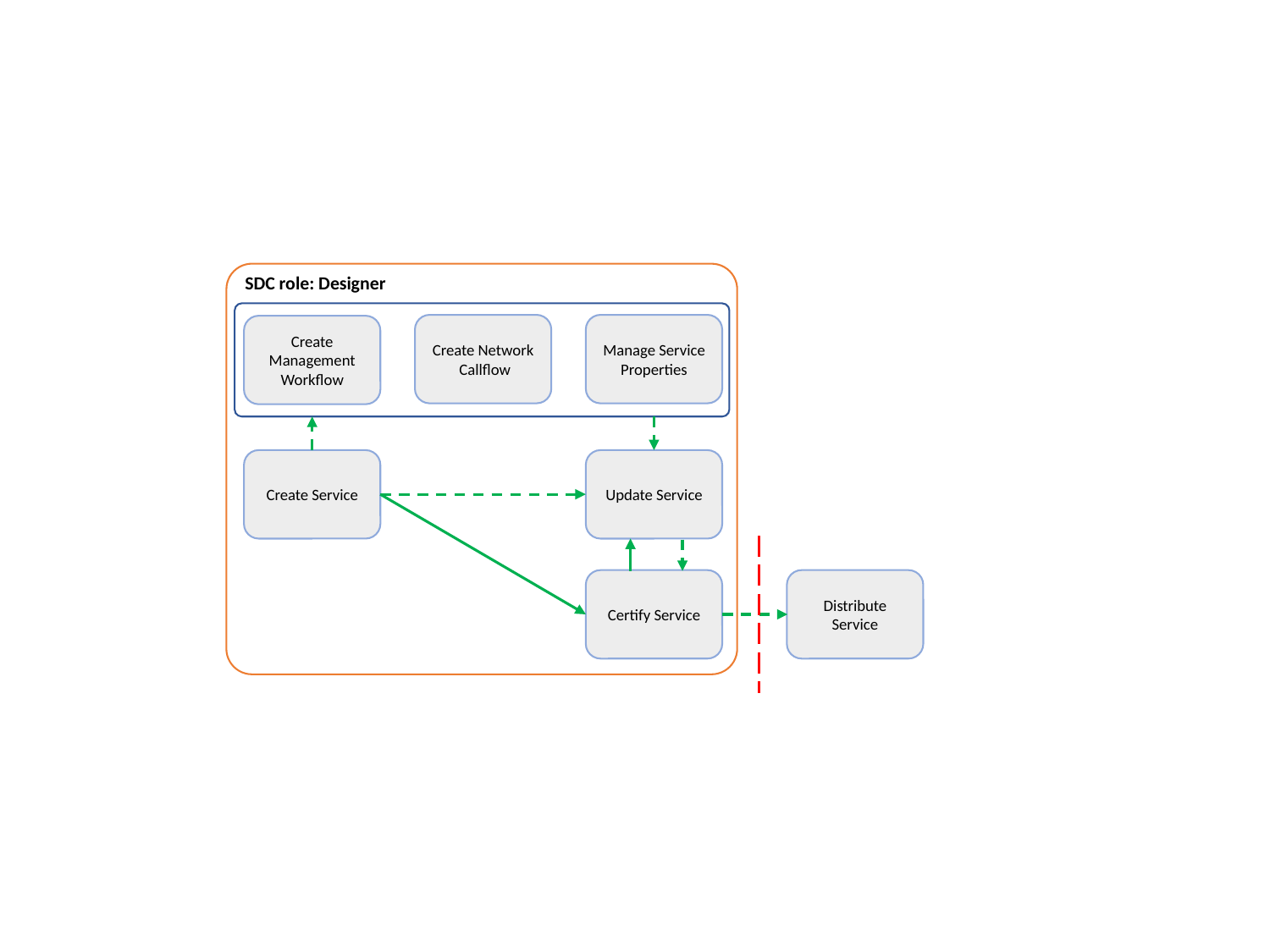

SDC role: Designer

Create Network  Callflow
Manage Service Properties
Create Management Workflow
Create Service
Update Service
Certify Service
Distribute Service